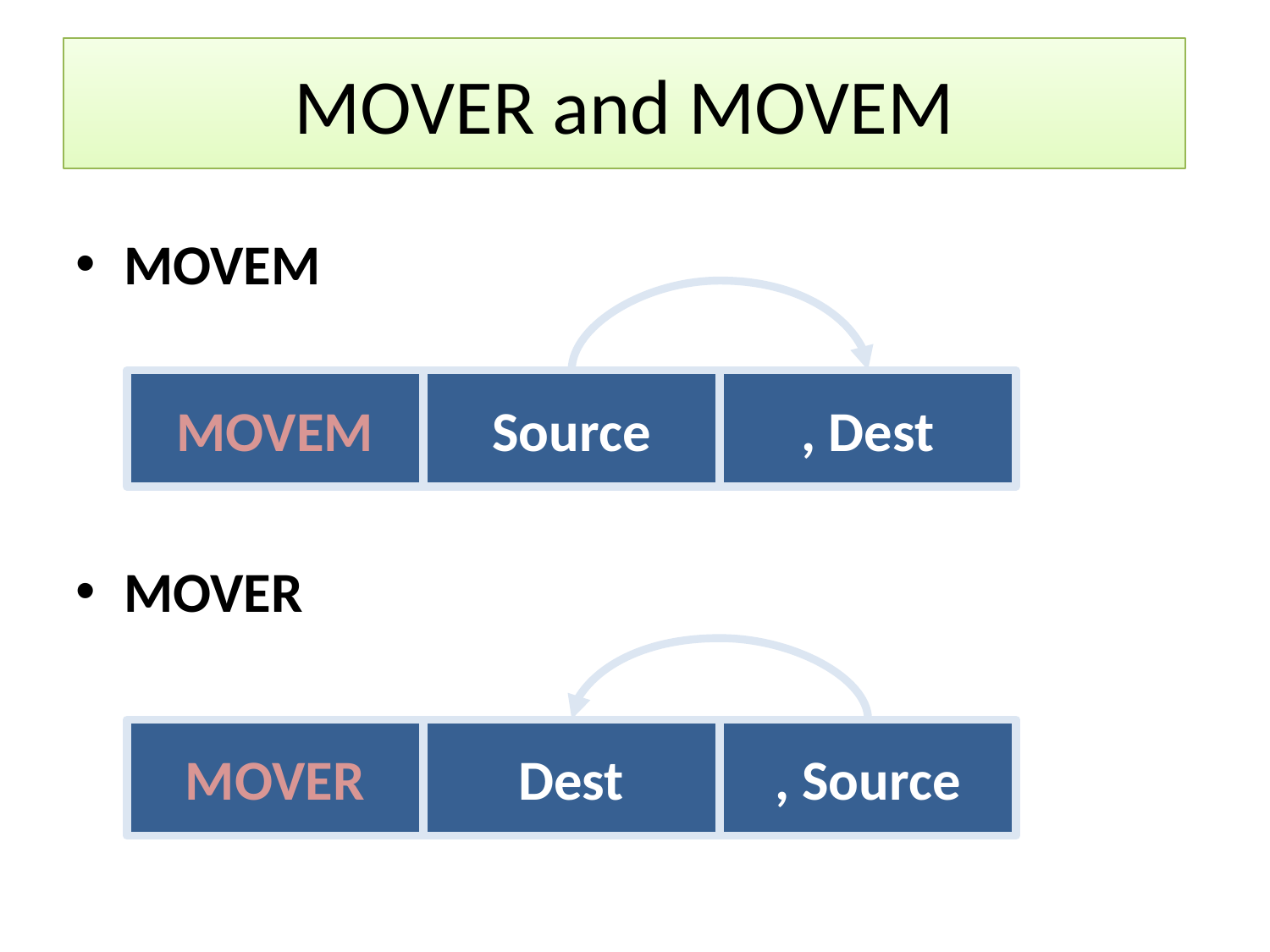

MOVER and MOVEM
MOVEM

MOVEM
Source
, Dest
MOVER

MOVER
Dest
, Source